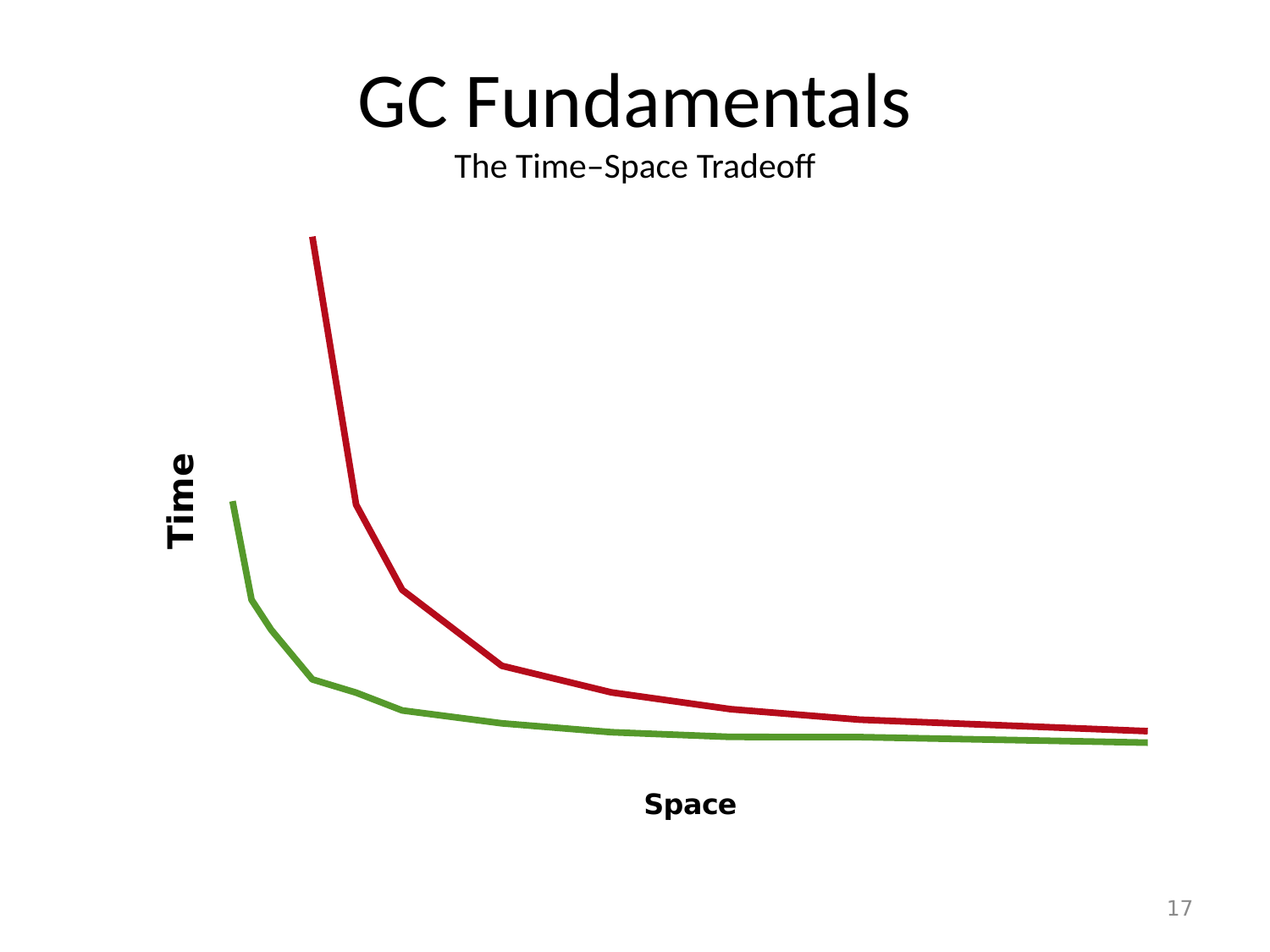

# GC Fundamentals The Time–Space Tradeoff

### Chart

| Category | SemiSpace | Immix |
|---|---|---|
17